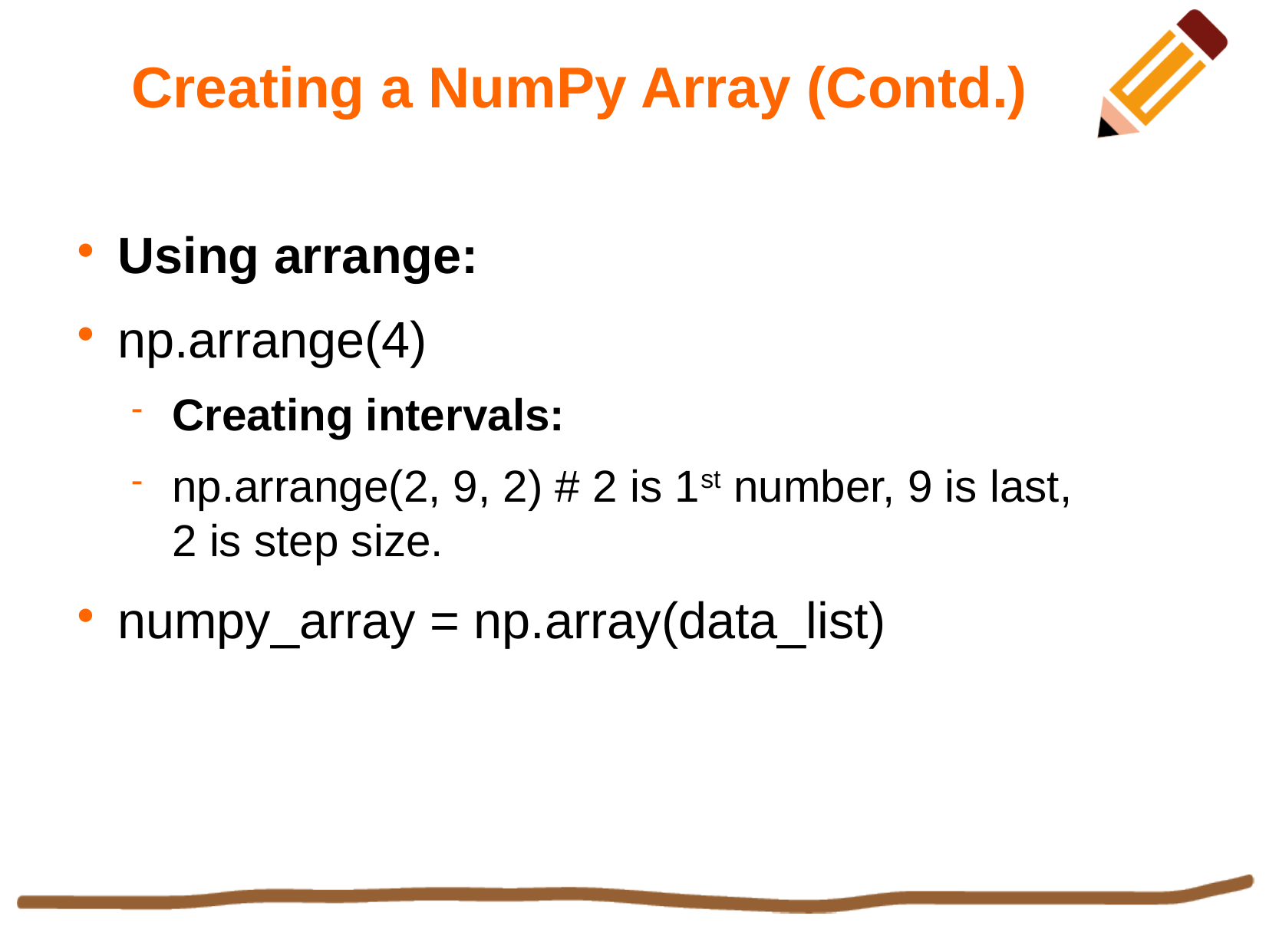

Creating a NumPy Array (Contd.)
Using arrange:
np.arrange(4)
Creating intervals:
np.arrange(2, 9, 2) # 2 is 1st number, 9 is last, 2 is step size.
numpy_array = np.array(data_list)